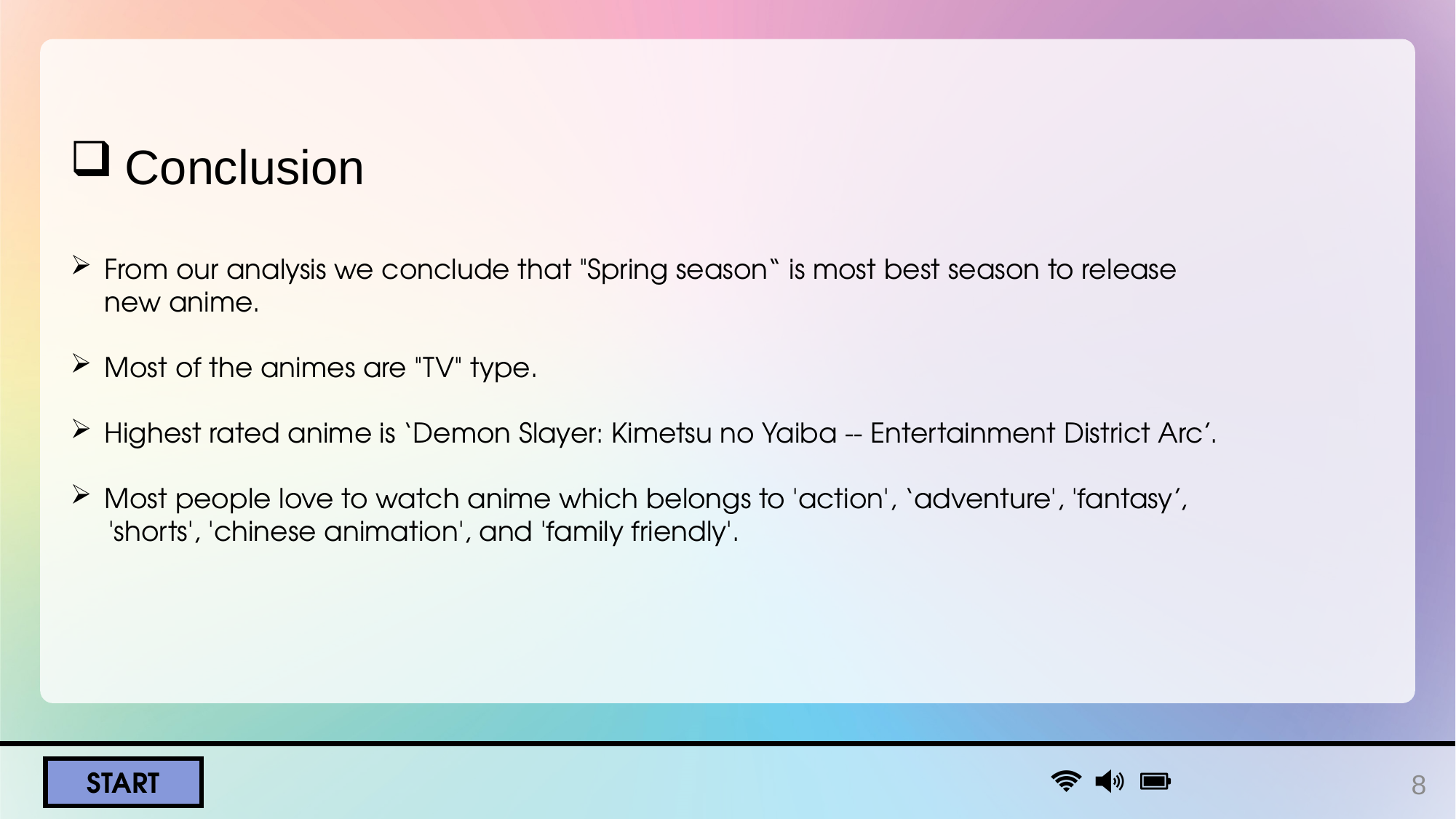

Conclusion

From our analysis we conclude that "Spring season“ is most best season to release new anime.

Most of the animes are "TV" type.

Highest rated anime is ‘Demon Slayer: Kimetsu no Yaiba -- Entertainment District Arc’.

Most people love to watch anime which belongs to 'action', ‘adventure', 'fantasy’,
     'shorts', 'chinese animation', and 'family friendly'.

8